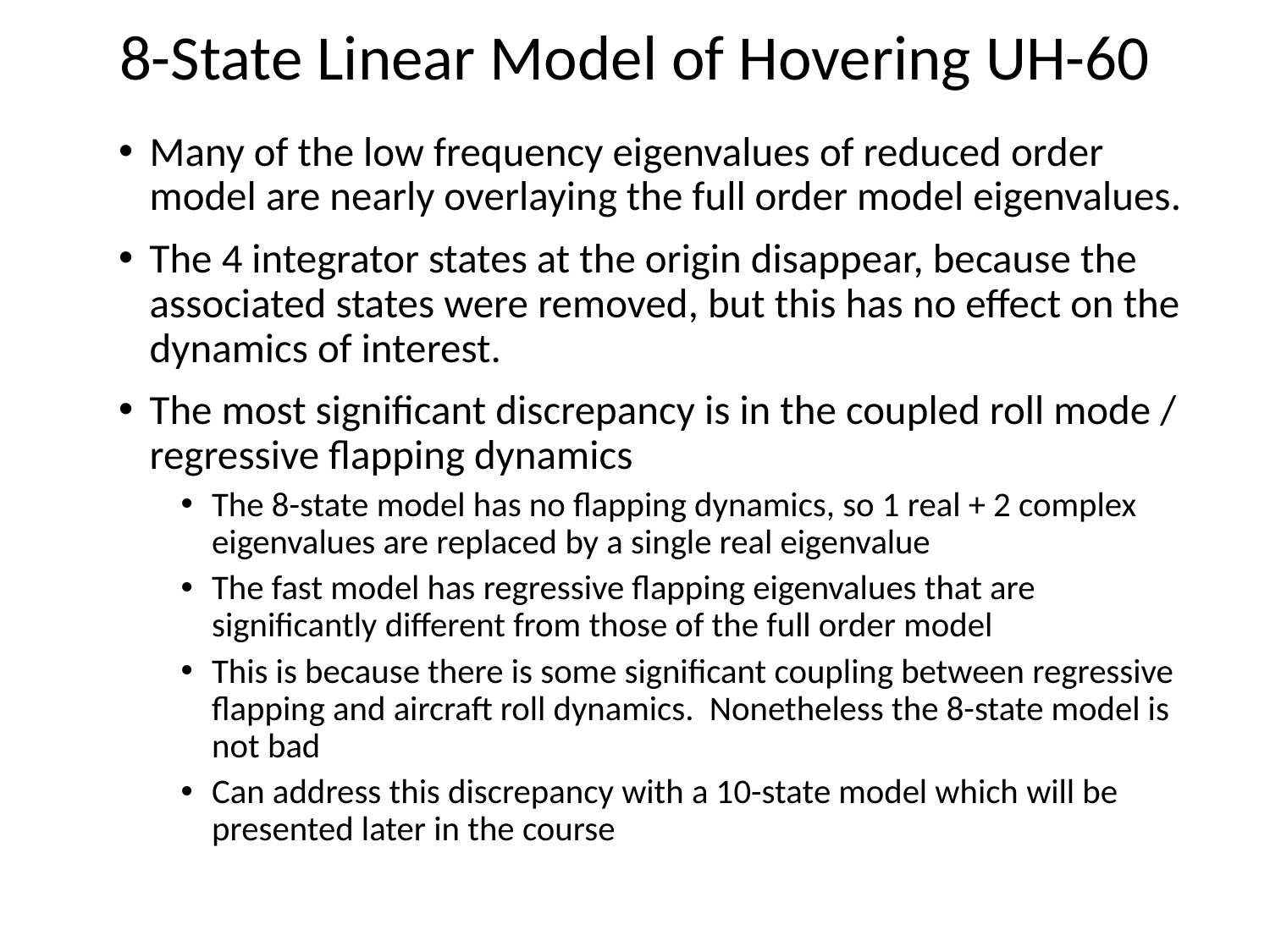

# 8-State Linear Model of Hovering UH-60
Many of the low frequency eigenvalues of reduced order model are nearly overlaying the full order model eigenvalues.
The 4 integrator states at the origin disappear, because the associated states were removed, but this has no effect on the dynamics of interest.
The most significant discrepancy is in the coupled roll mode / regressive flapping dynamics
The 8-state model has no flapping dynamics, so 1 real + 2 complex eigenvalues are replaced by a single real eigenvalue
The fast model has regressive flapping eigenvalues that are significantly different from those of the full order model
This is because there is some significant coupling between regressive flapping and aircraft roll dynamics.  Nonetheless the 8-state model is not bad
Can address this discrepancy with a 10-state model which will be presented later in the course